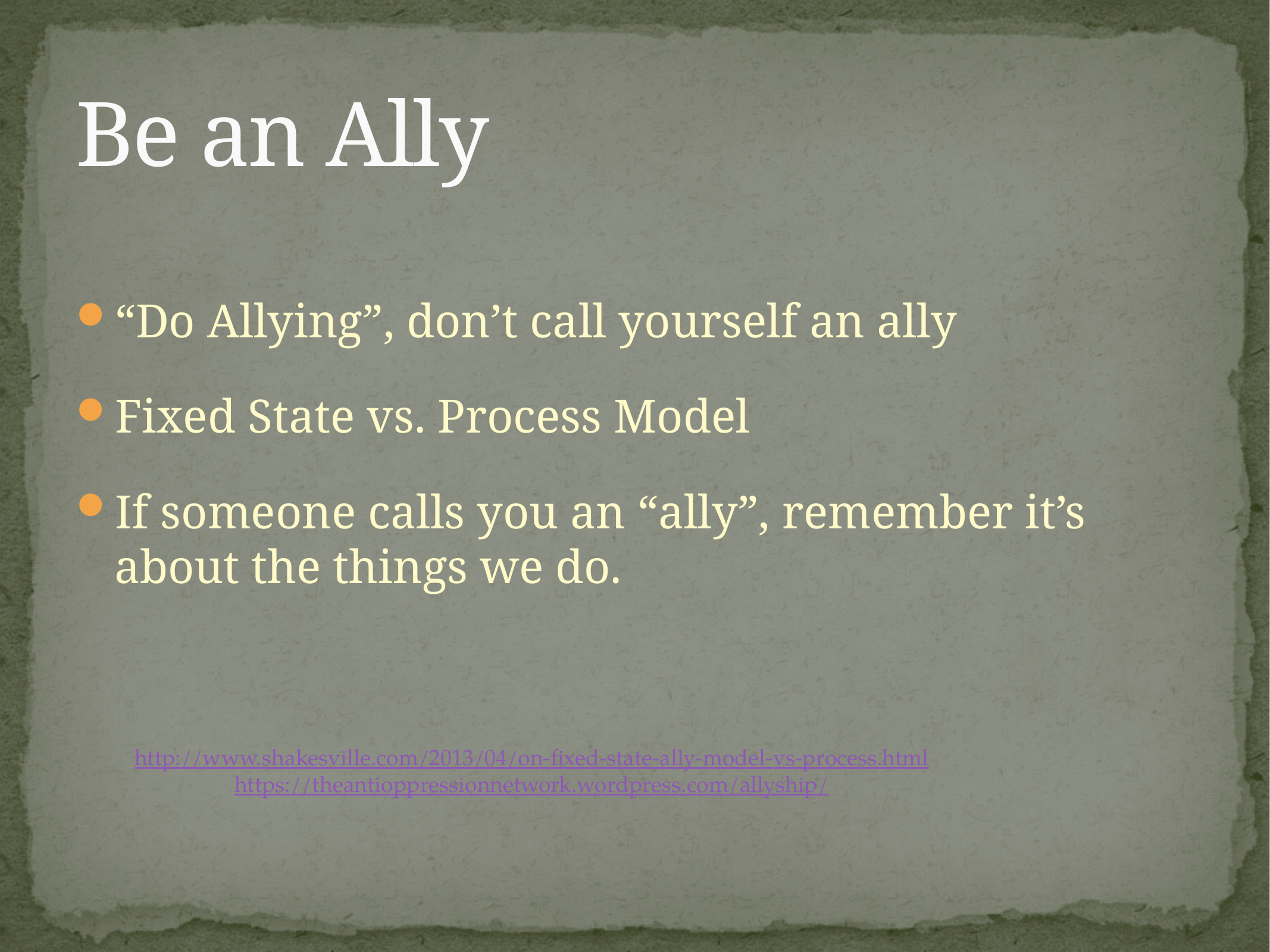

# Be an Ally
“Do Allying”, don’t call yourself an ally
Fixed State vs. Process Model
If someone calls you an “ally”, remember it’s about the things we do.
http://www.shakesville.com/2013/04/on-fixed-state-ally-model-vs-process.html
https://theantioppressionnetwork.wordpress.com/allyship/